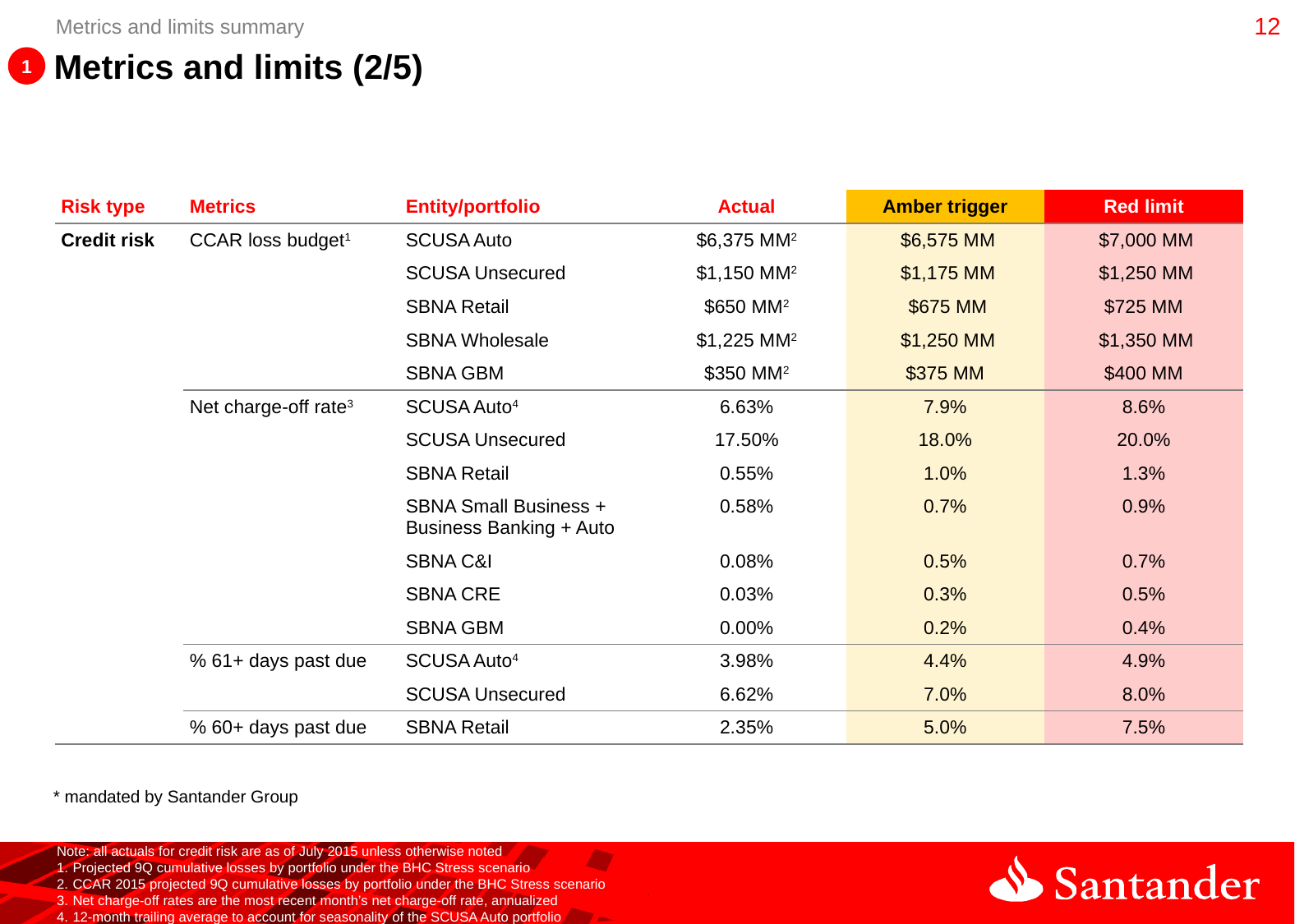

12
Metrics and limits summary
1
# Metrics and limits (2/5)
| Risk type | Metrics | Entity/portfolio | Actual | Amber trigger | Red limit |
| --- | --- | --- | --- | --- | --- |
| Credit risk | CCAR loss budget1 | SCUSA Auto | $6,375 MM2 | $6,575 MM | $7,000 MM |
|  |  | SCUSA Unsecured | $1,150 MM2 | $1,175 MM | $1,250 MM |
|  |  | SBNA Retail | $650 MM2 | $675 MM | $725 MM |
|  |  | SBNA Wholesale | $1,225 MM2 | $1,250 MM | $1,350 MM |
|  |  | SBNA GBM | $350 MM2 | $375 MM | $400 MM |
|  | Net charge-off rate3 | SCUSA Auto4 | 6.63% | 7.9% | 8.6% |
|  |  | SCUSA Unsecured | 17.50% | 18.0% | 20.0% |
|  |  | SBNA Retail | 0.55% | 1.0% | 1.3% |
|  |  | SBNA Small Business + Business Banking + Auto | 0.58% | 0.7% | 0.9% |
|  |  | SBNA C&I | 0.08% | 0.5% | 0.7% |
|  |  | SBNA CRE | 0.03% | 0.3% | 0.5% |
|  |  | SBNA GBM | 0.00% | 0.2% | 0.4% |
|  | % 61+ days past due | SCUSA Auto4 | 3.98% | 4.4% | 4.9% |
|  |  | SCUSA Unsecured | 6.62% | 7.0% | 8.0% |
|  | % 60+ days past due | SBNA Retail | 2.35% | 5.0% | 7.5% |
* mandated by Santander Group
Note: all actuals for credit risk are as of July 2015 unless otherwise noted
Projected 9Q cumulative losses by portfolio under the BHC Stress scenario
CCAR 2015 projected 9Q cumulative losses by portfolio under the BHC Stress scenario
Net charge-off rates are the most recent month’s net charge-off rate, annualized
12-month trailing average to account for seasonality of the SCUSA Auto portfolio